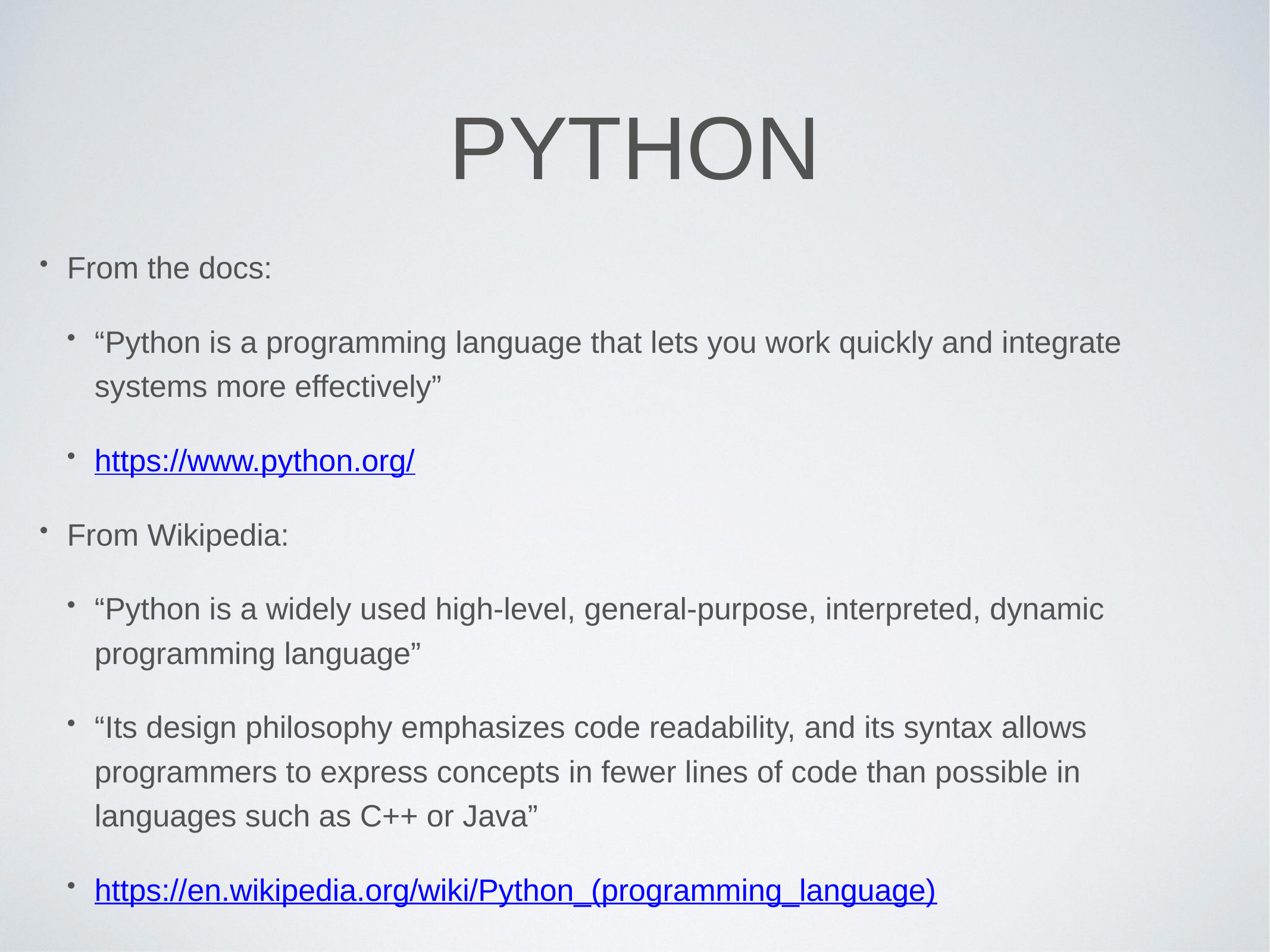

# Python
From the docs:
“Python is a programming language that lets you work quickly and integrate systems more effectively”
https://www.python.org/
From Wikipedia:
“Python is a widely used high-level, general-purpose, interpreted, dynamic programming language”
“Its design philosophy emphasizes code readability, and its syntax allows programmers to express concepts in fewer lines of code than possible in languages such as C++ or Java”
https://en.wikipedia.org/wiki/Python_(programming_language)